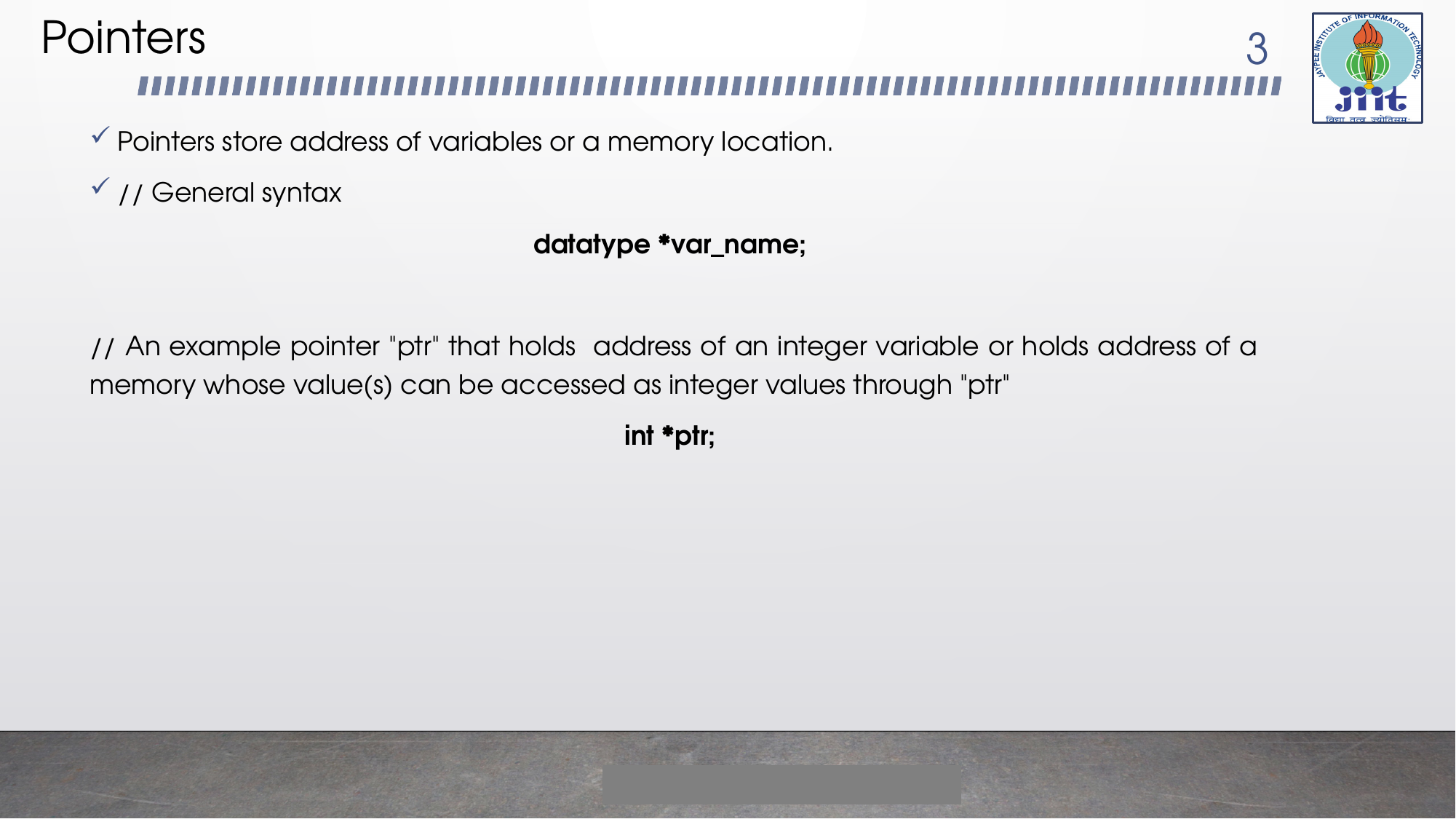

# Pointers
3
Pointers store address of variables or a memory location.
// General syntax
datatype *var_name;

// An example pointer "ptr" that holds  address of an integer variable or holds address of a memory whose value(s) can be accessed as integer values through "ptr"
int *ptr;